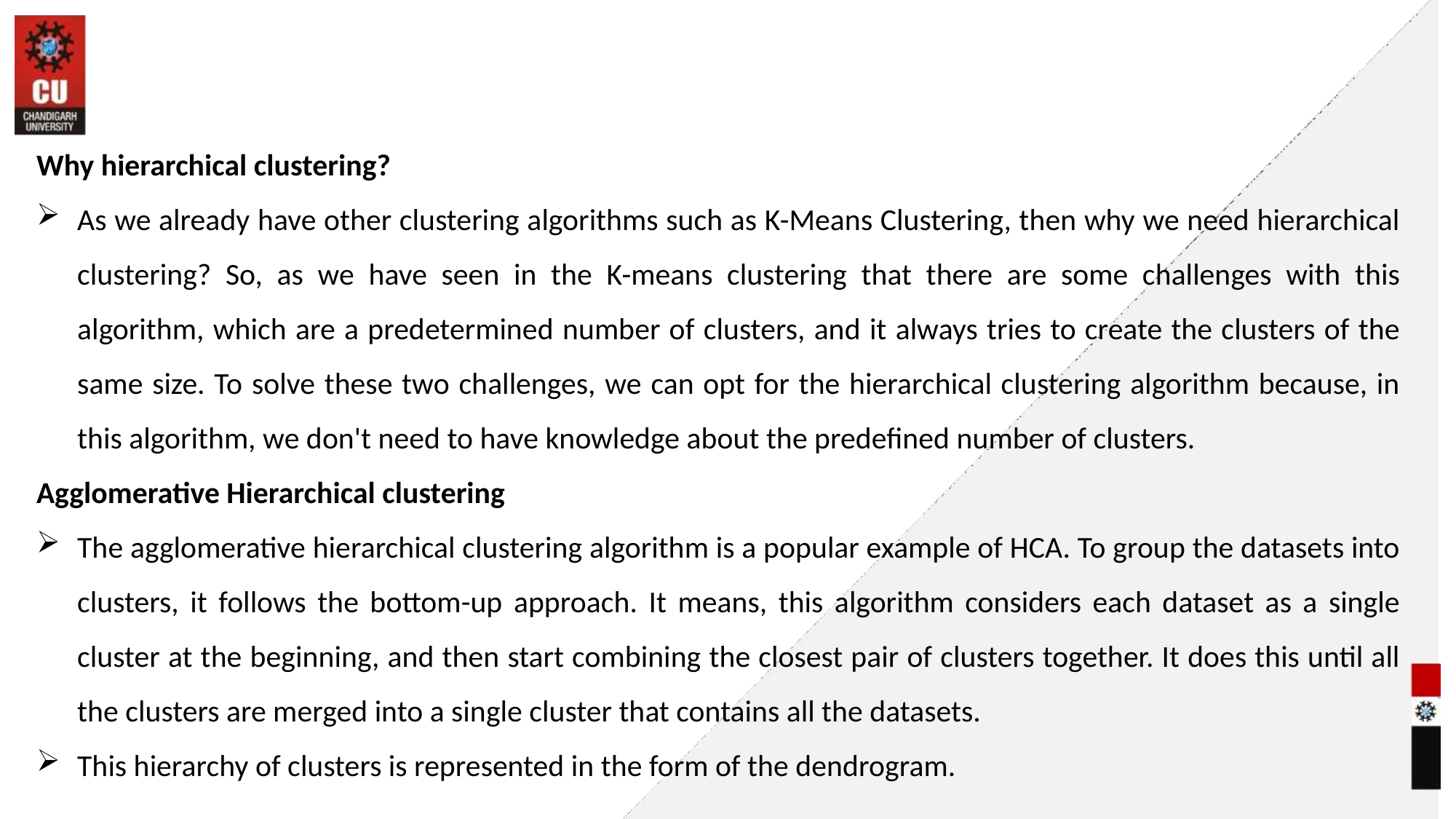

#
Why hierarchical clustering?
As we already have other clustering algorithms such as K-Means Clustering, then why we need hierarchical clustering? So, as we have seen in the K-means clustering that there are some challenges with this algorithm, which are a predetermined number of clusters, and it always tries to create the clusters of the same size. To solve these two challenges, we can opt for the hierarchical clustering algorithm because, in this algorithm, we don't need to have knowledge about the predefined number of clusters.
Agglomerative Hierarchical clustering
The agglomerative hierarchical clustering algorithm is a popular example of HCA. To group the datasets into clusters, it follows the bottom-up approach. It means, this algorithm considers each dataset as a single cluster at the beginning, and then start combining the closest pair of clusters together. It does this until all the clusters are merged into a single cluster that contains all the datasets.
This hierarchy of clusters is represented in the form of the dendrogram.